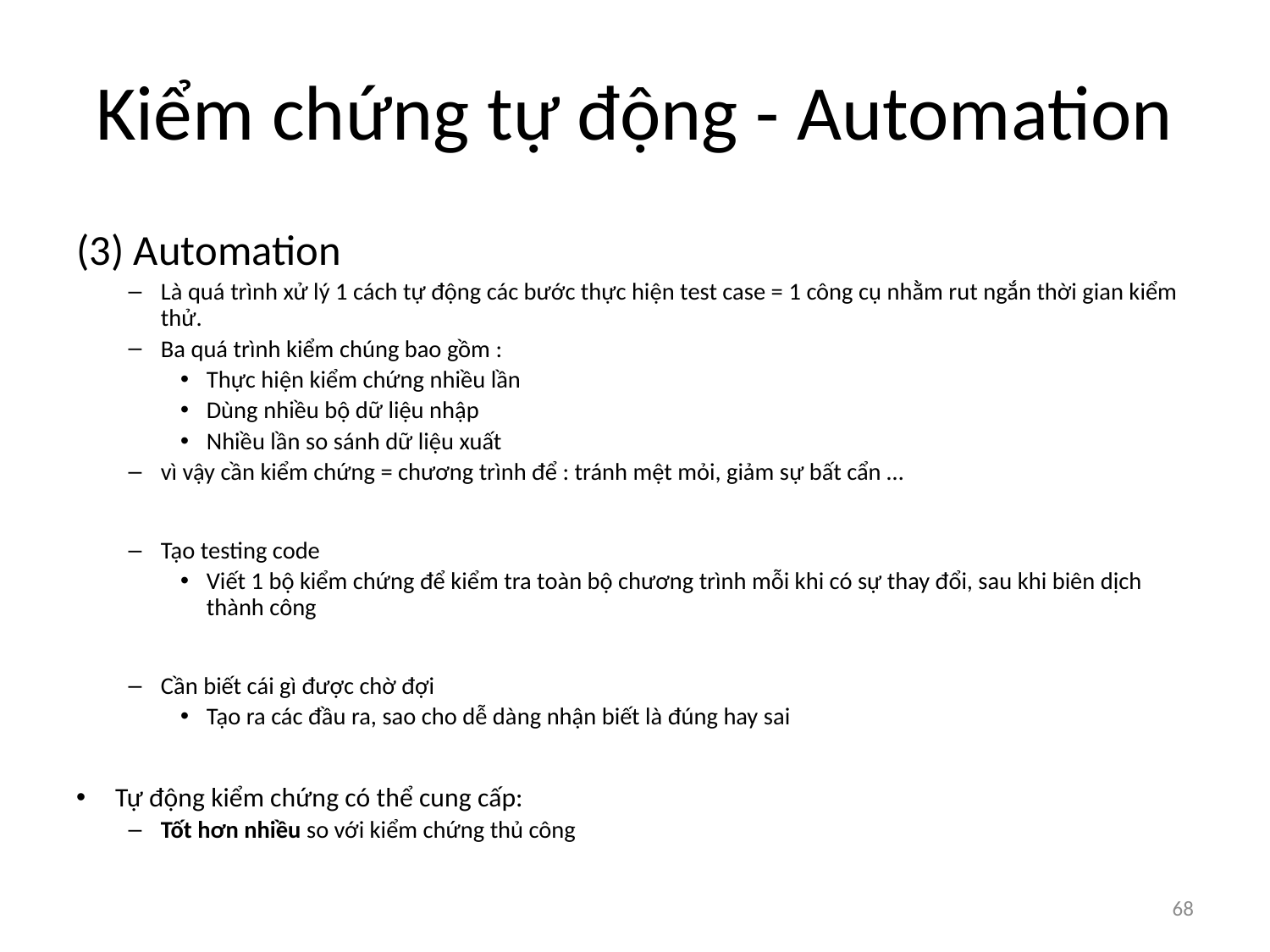

# Kiểm chứng tự động - Automation
(3) Automation
Là quá trình xử lý 1 cách tự động các bước thực hiện test case = 1 công cụ nhằm rut ngắn thời gian kiểm thử.
Ba quá trình kiểm chúng bao gồm :
Thực hiện kiểm chứng nhiều lần
Dùng nhiều bộ dữ liệu nhập
Nhiều lần so sánh dữ liệu xuất
vì vậy cần kiểm chứng = chương trình để : tránh mệt mỏi, giảm sự bất cẩn …

Tạo testing code
Viết 1 bộ kiểm chứng để kiểm tra toàn bộ chương trình mỗi khi có sự thay đổi, sau khi biên dịch thành công

Cần biết cái gì được chờ đợi
Tạo ra các đầu ra, sao cho dễ dàng nhận biết là đúng hay sai

Tự động kiểm chứng có thể cung cấp:
Tốt hơn nhiều so với kiểm chứng thủ công

68